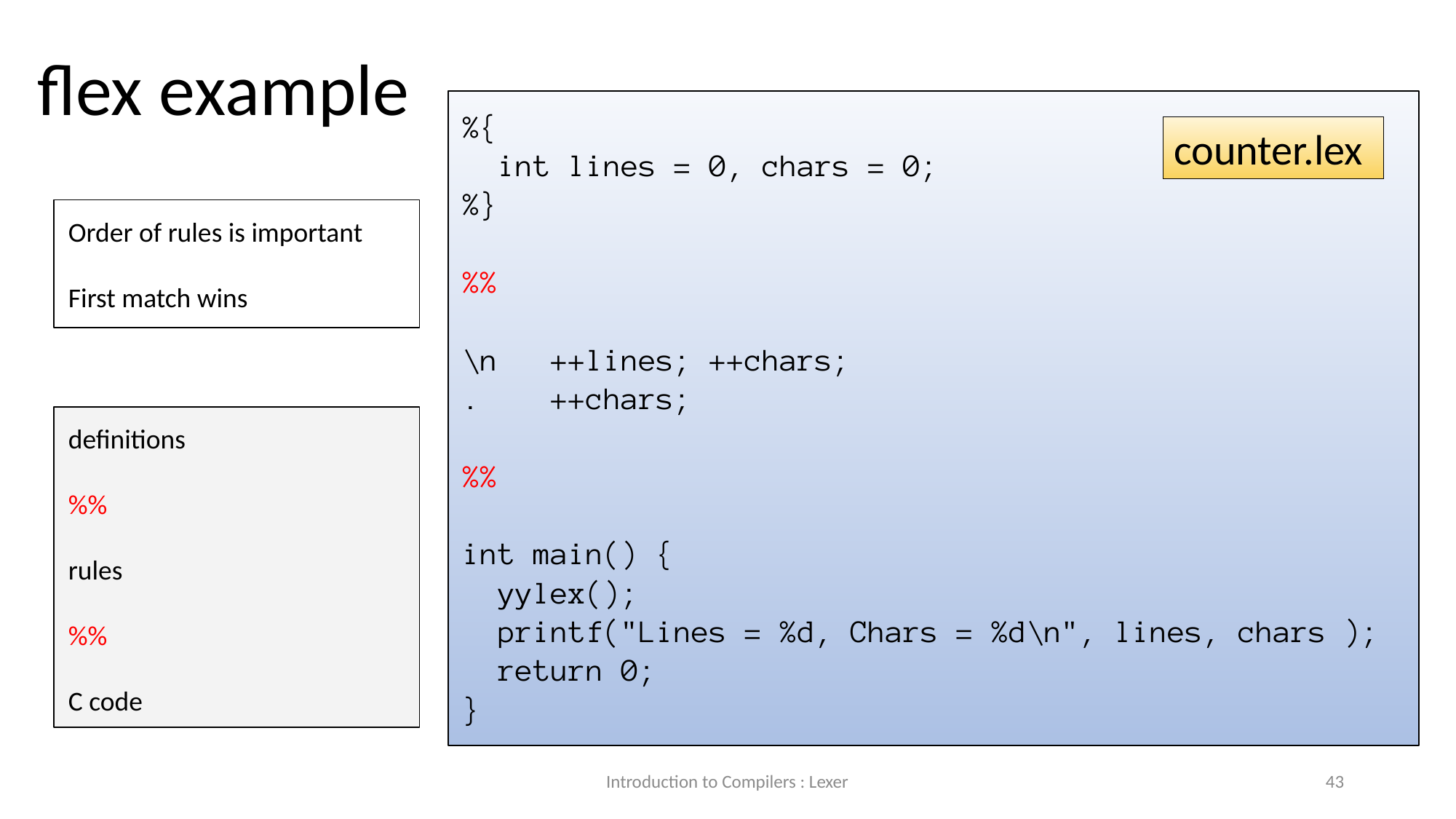

flex example
%{
  int lines = 0, chars = 0;
%}

%%

\n   ++lines; ++chars;
.    ++chars;

%%

int main() {
  yylex();
  printf("Lines = %d, Chars = %d\n", lines, chars );
  return 0;
}
counter.lex
Order of rules is important

First match wins

definitions

%%

rules

%%

C code
Introduction to Compilers : Lexer
43